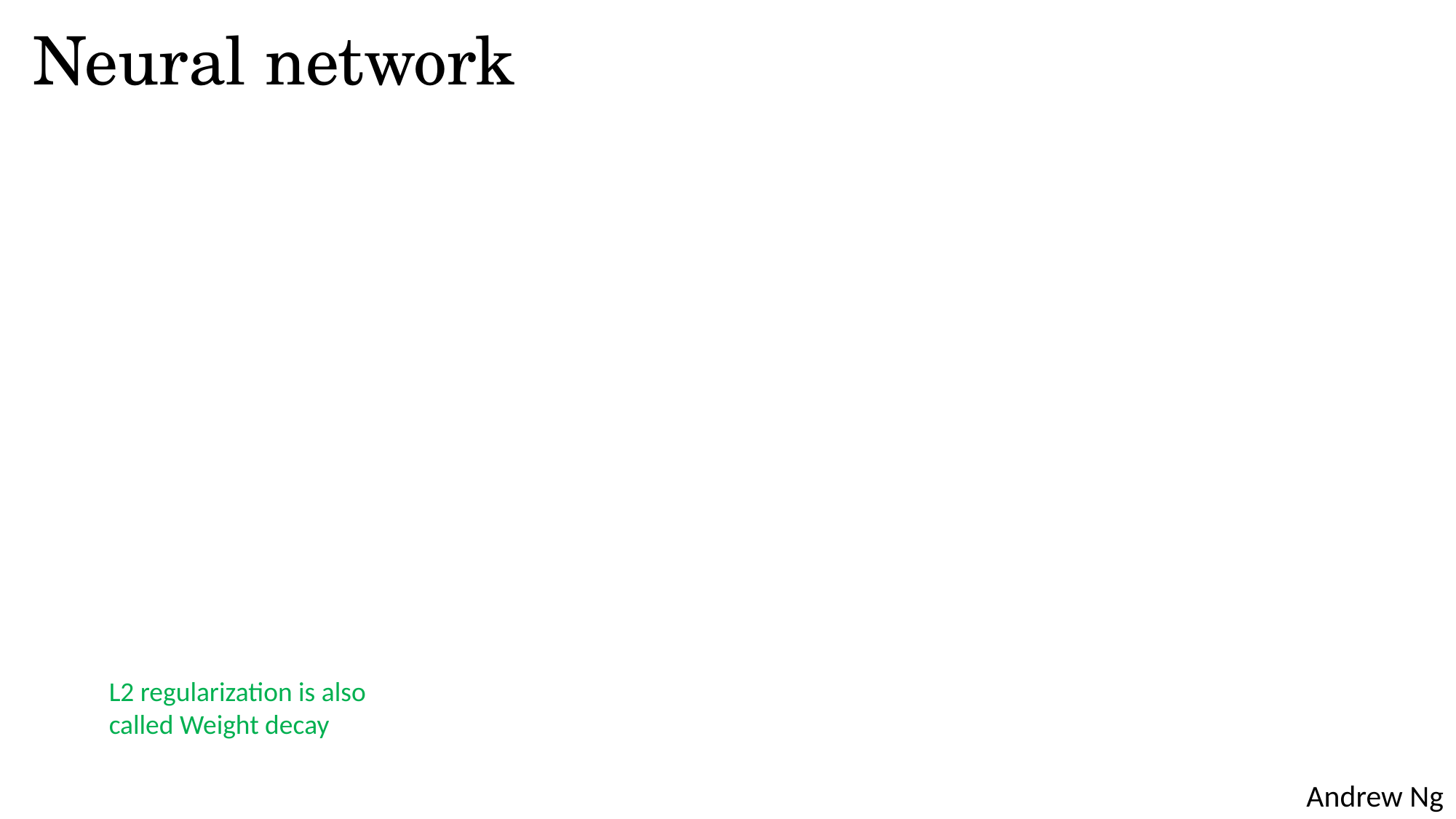

# Neural network

L2 regularization is also
called Weight decay